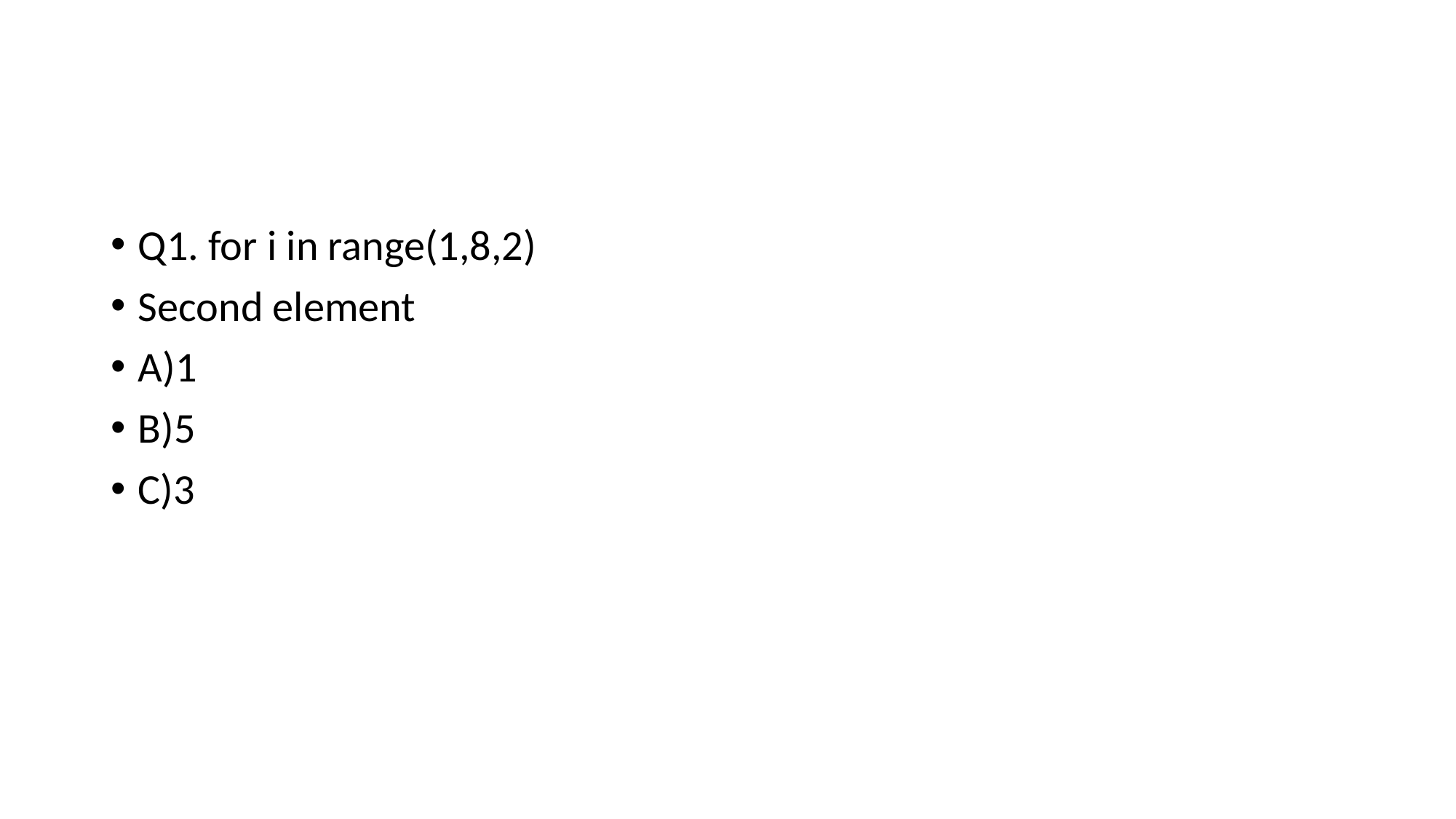

#
Q1. for i in range(1,8,2)
Second element
A)1
B)5
C)3